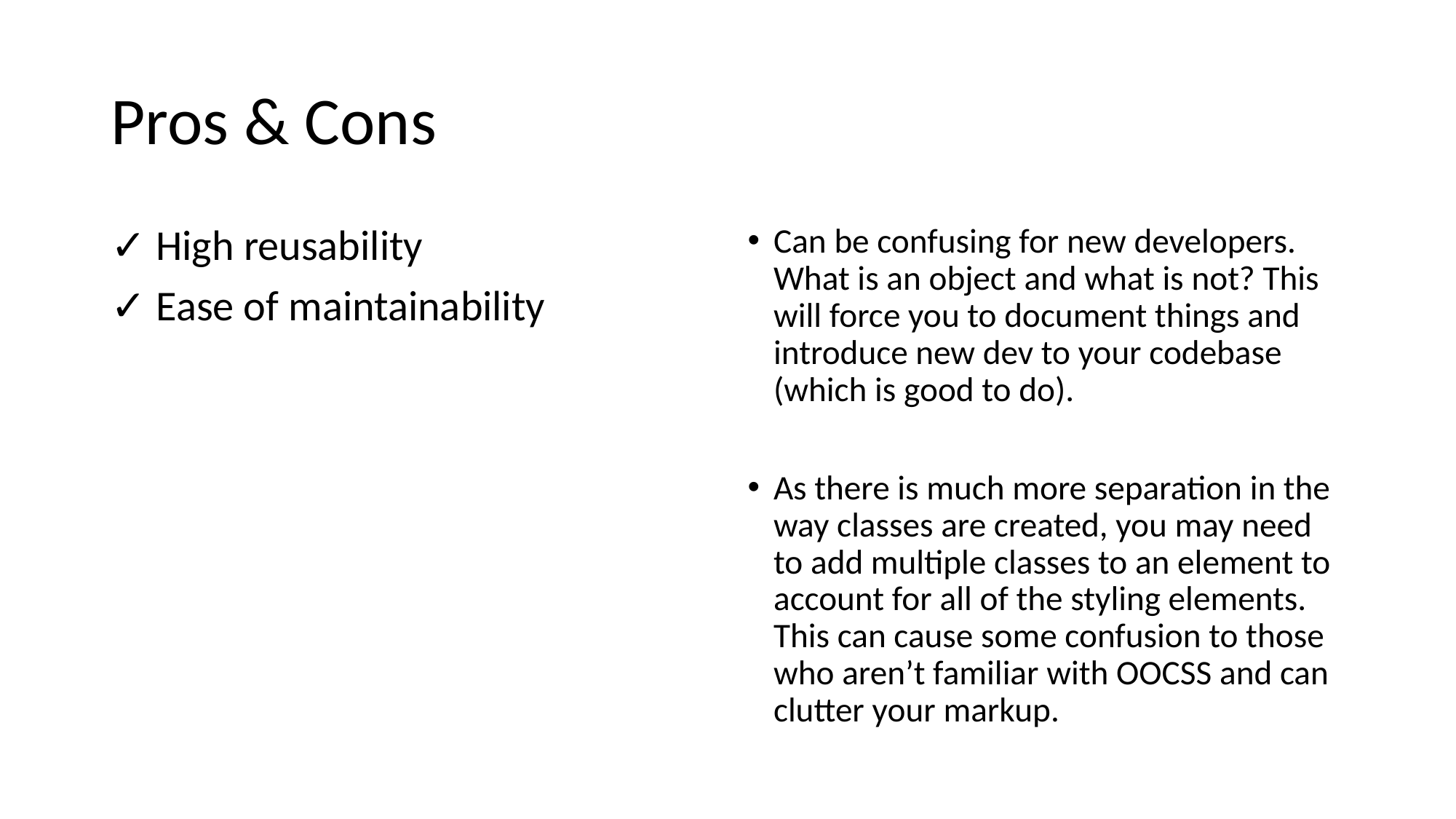

# Pros & Cons
✓ High reusability
✓ Ease of maintainability

Can be confusing for new developers. What is an object and what is not? This will force you to document things and introduce new dev to your codebase (which is good to do).

As there is much more separation in the way classes are created, you may need to add multiple classes to an element to account for all of the styling elements. This can cause some confusion to those who aren’t familiar with OOCSS and can clutter your markup.